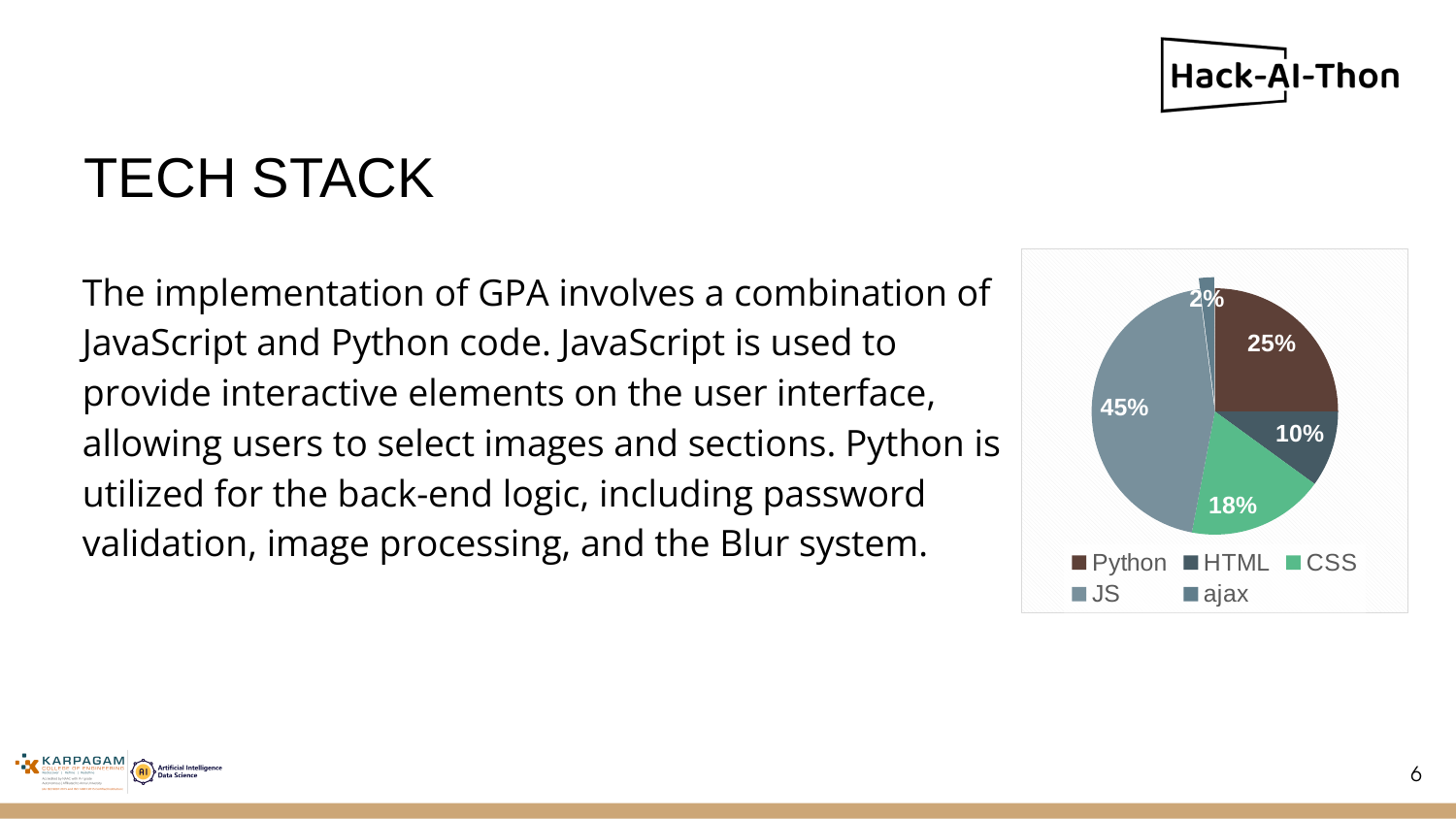

# TECH STACK
The implementation of GPA involves a combination of JavaScript and Python code. JavaScript is used to provide interactive elements on the user interface, allowing users to select images and sections. Python is utilized for the back-end logic, including password validation, image processing, and the Blur system.

### Chart

| Category | Percent |
|---|---|
| Python | 0.25 |
| HTML | 0.1 |
| CSS | 0.18 |
| JS | 0.45 |
| ajax | 0.02 |
6